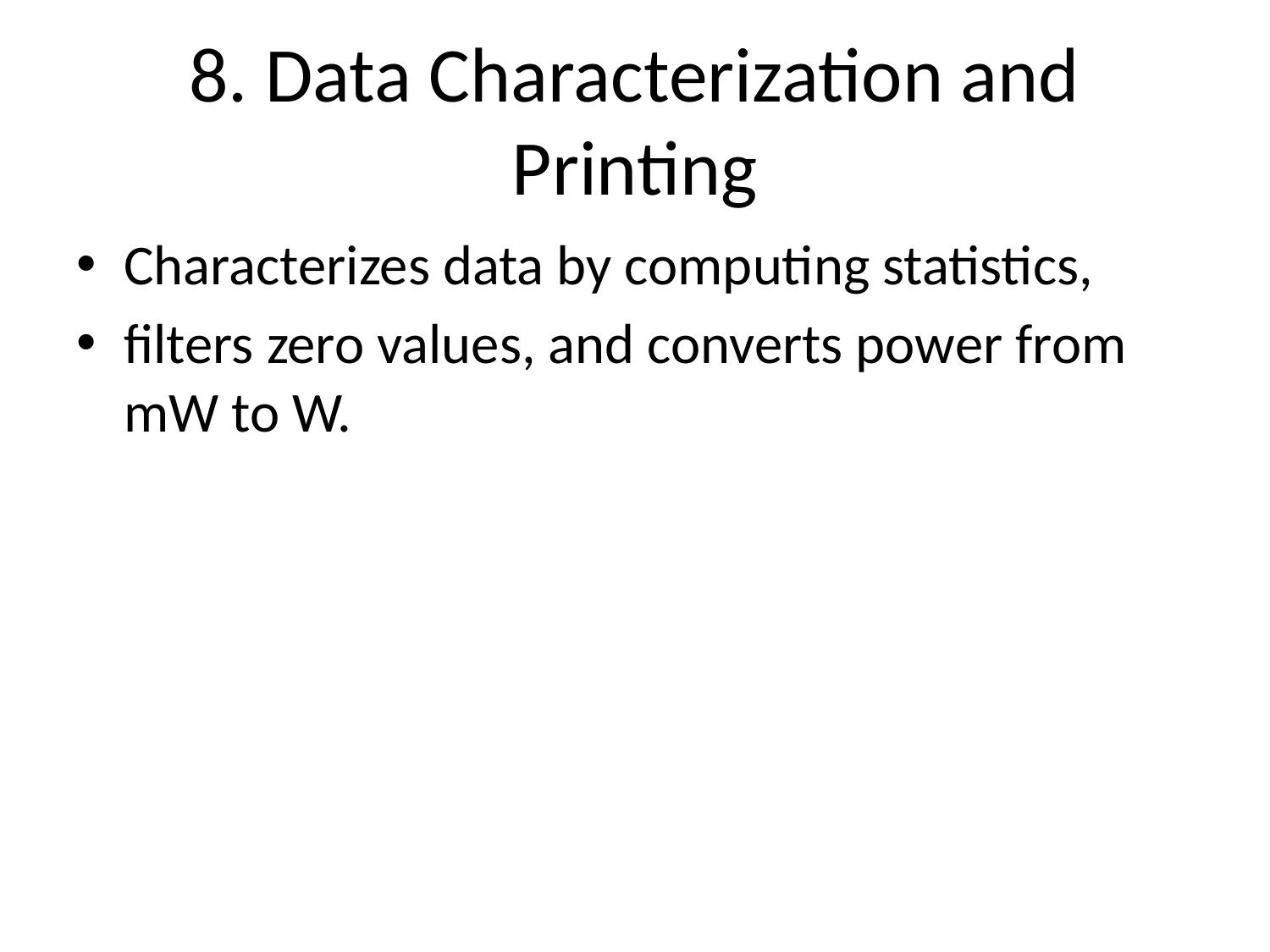

# 8. Data Characterization and Printing
Characterizes data by computing statistics,
filters zero values, and converts power from mW to W.